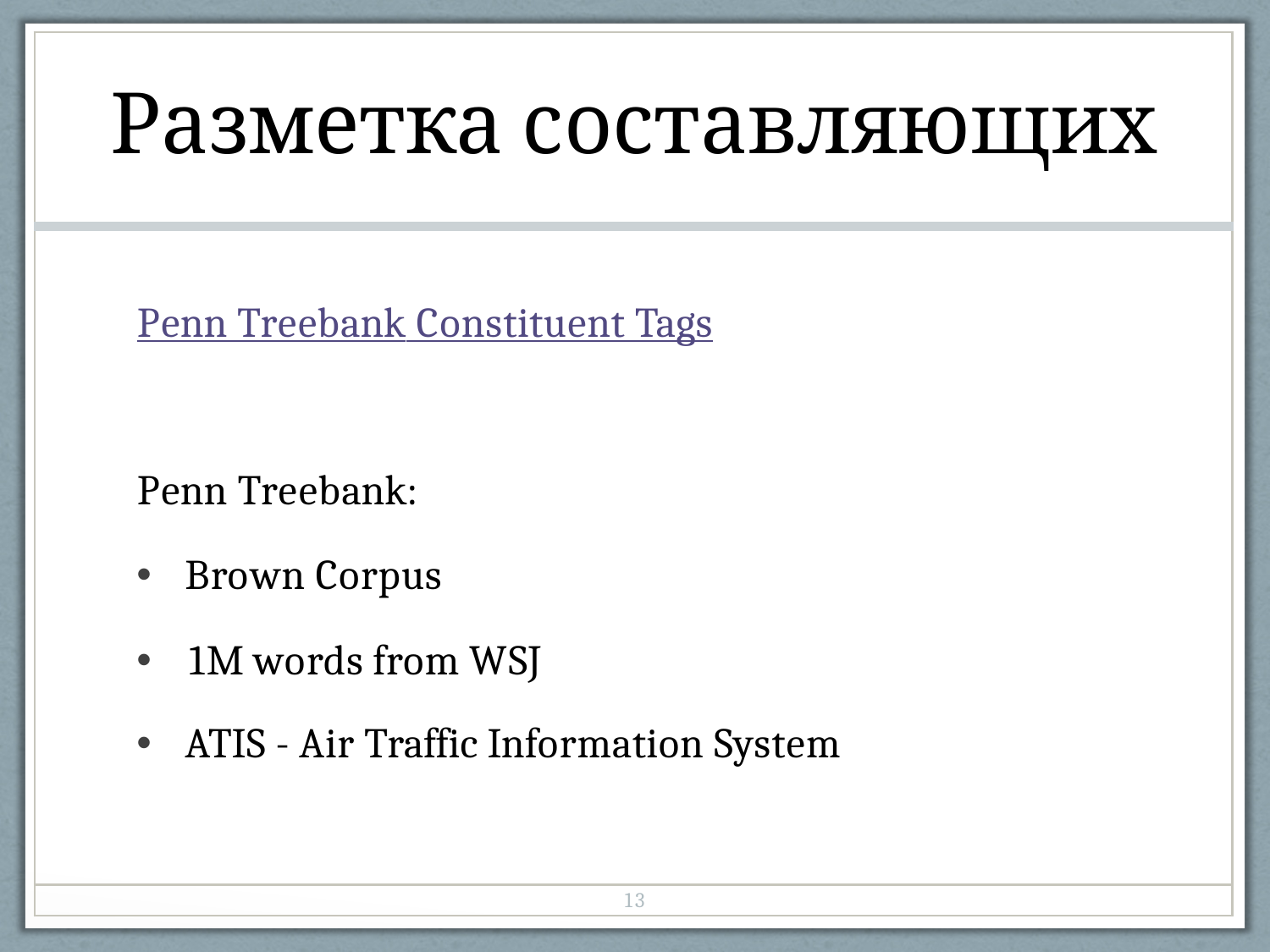

| Разметка составляющих |
| --- |
| Penn Treebank Constituent Tags Penn Treebank: Brown Corpus 1M words from WSJ ATIS - Air Traffic Information System |
| 13 |